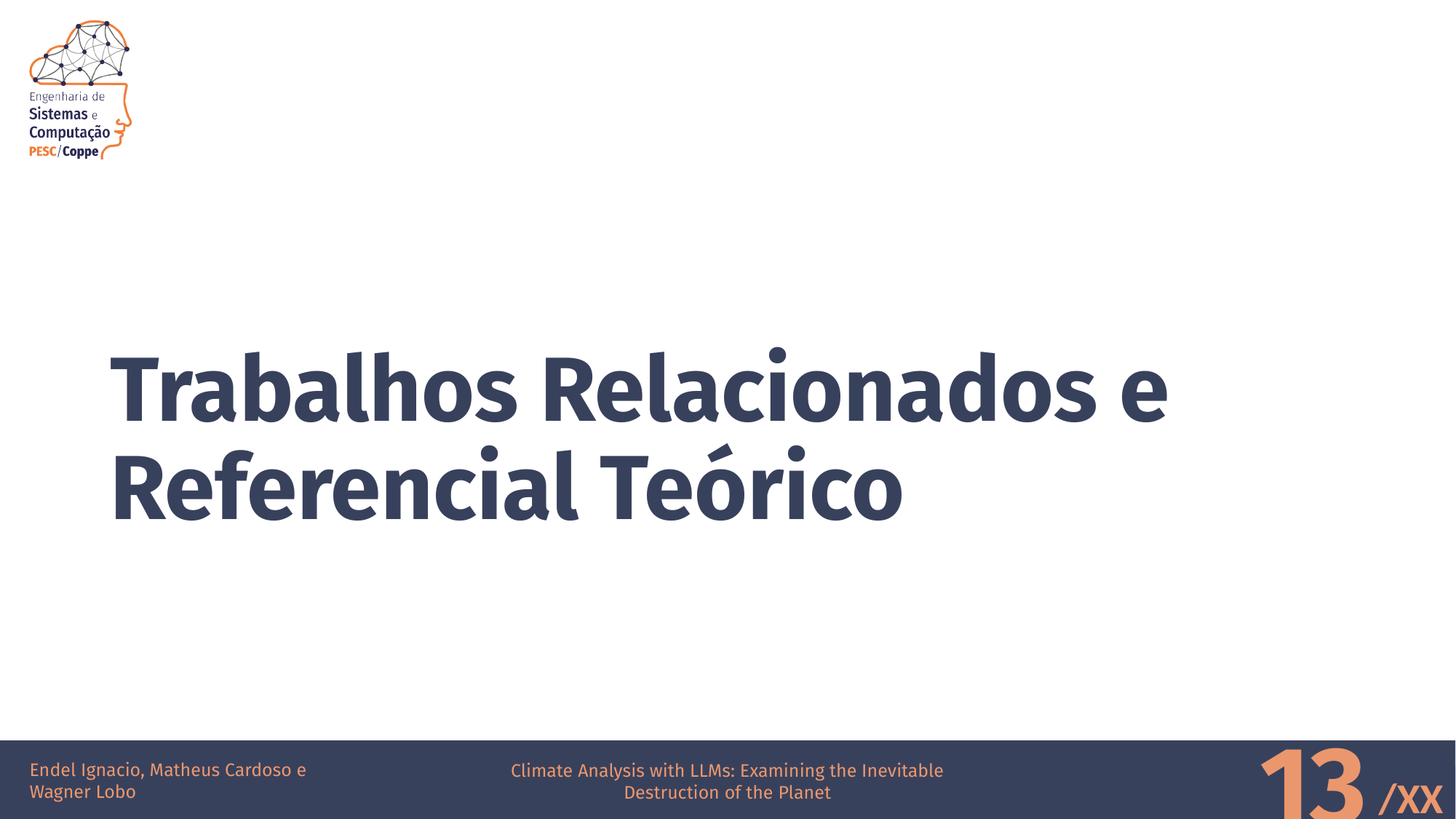

Trabalhos Relacionados e Referencial Teórico

Endel Ignacio, Matheus Cardoso e Wagner Lobo
13
Climate Analysis with LLMs: Examining the Inevitable Destruction of the Planet